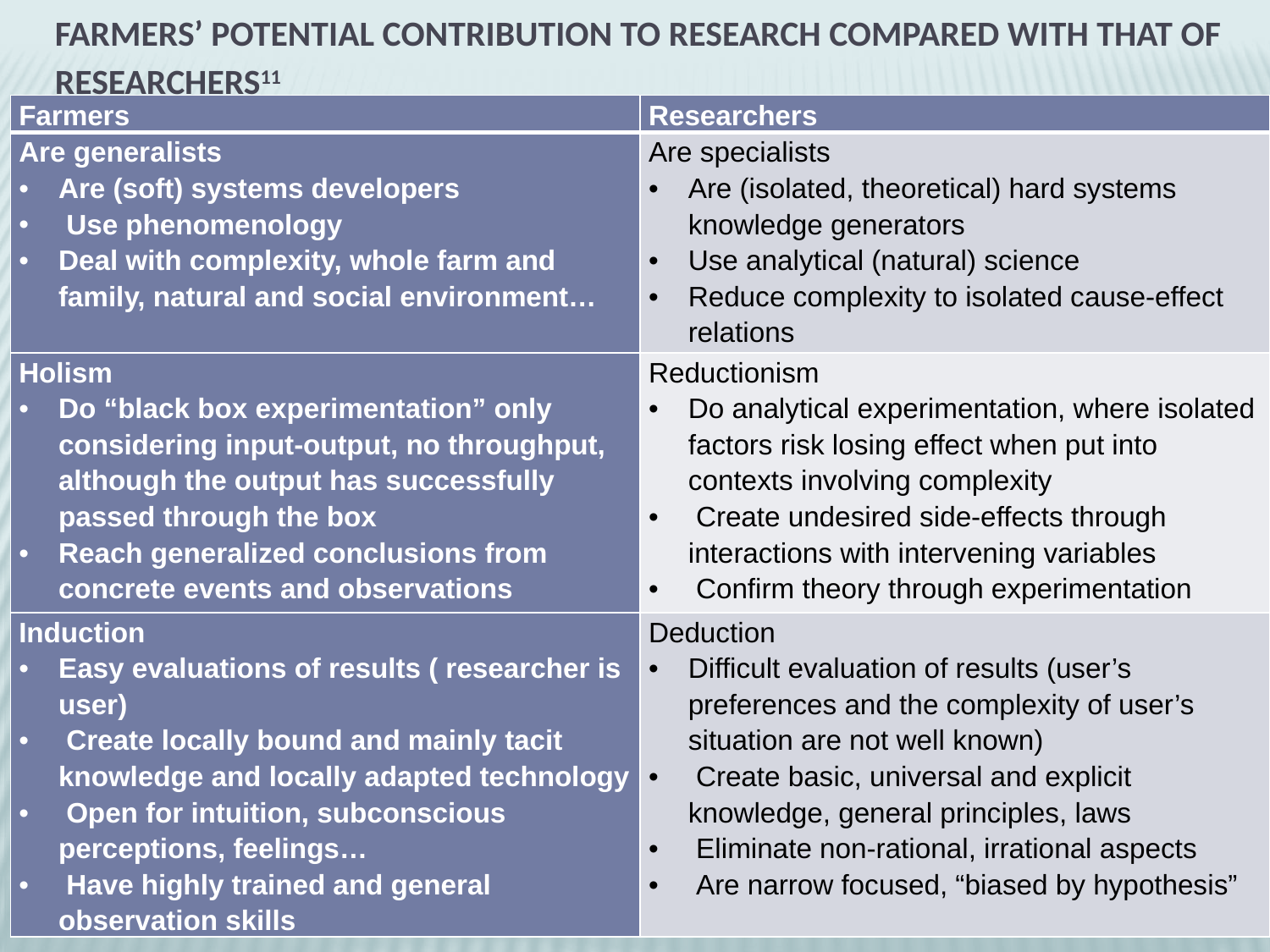

# FARMERS’ POTENTIAL CONTRIBUTION TO RESEARCH COMPARED WITH THAT OF RESEARCHERS11
| Farmers | Researchers |
| --- | --- |
| Are generalists Are (soft) systems developers  Use phenomenology Deal with complexity, whole farm and family, natural and social environment… | Are specialists Are (isolated, theoretical) hard systems knowledge generators Use analytical (natural) science Reduce complexity to isolated cause-effect relations |
| Holism Do “black box experimentation” only considering input-output, no throughput, although the output has successfully passed through the box Reach generalized conclusions from concrete events and observations | Reductionism Do analytical experimentation, where isolated factors risk losing effect when put into contexts involving complexity  Create undesired side-effects through interactions with intervening variables  Confirm theory through experimentation |
| Induction Easy evaluations of results ( researcher is user)  Create locally bound and mainly tacit knowledge and locally adapted technology  Open for intuition, subconscious perceptions, feelings…  Have highly trained and general observation skills | Deduction Difficult evaluation of results (user’s preferences and the complexity of user’s situation are not well known)  Create basic, universal and explicit knowledge, general principles, laws  Eliminate non-rational, irrational aspects  Are narrow focused, “biased by hypothesis” |